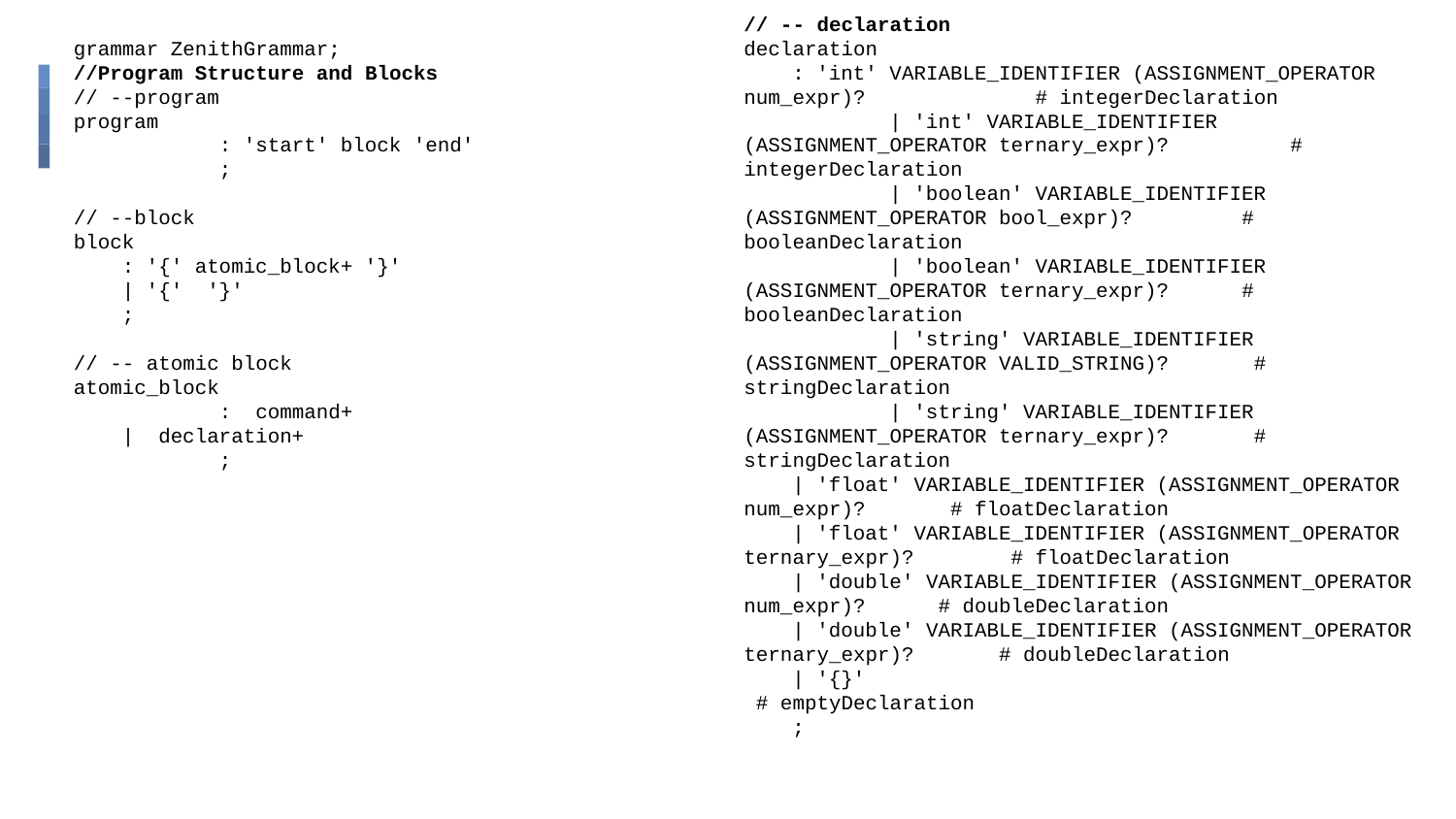

// -- declaration
declaration
    : 'int' VARIABLE_IDENTIFIER (ASSIGNMENT_OPERATOR num_expr)?              # integerDeclaration
	| 'int' VARIABLE_IDENTIFIER (ASSIGNMENT_OPERATOR ternary_expr)?          # integerDeclaration
	| 'boolean' VARIABLE_IDENTIFIER (ASSIGNMENT_OPERATOR bool_expr)?         # booleanDeclaration
	| 'boolean' VARIABLE_IDENTIFIER (ASSIGNMENT_OPERATOR ternary_expr)?      # booleanDeclaration
	| 'string' VARIABLE_IDENTIFIER (ASSIGNMENT_OPERATOR VALID_STRING)?       # stringDeclaration
	| 'string' VARIABLE_IDENTIFIER (ASSIGNMENT_OPERATOR ternary_expr)?       # stringDeclaration
    | 'float' VARIABLE_IDENTIFIER (ASSIGNMENT_OPERATOR num_expr)?       # floatDeclaration
    | 'float' VARIABLE_IDENTIFIER (ASSIGNMENT_OPERATOR ternary_expr)?        # floatDeclaration
    | 'double' VARIABLE_IDENTIFIER (ASSIGNMENT_OPERATOR num_expr)?      # doubleDeclaration
    | 'double' VARIABLE_IDENTIFIER (ASSIGNMENT_OPERATOR ternary_expr)?       # doubleDeclaration
    | '{}'                                                # emptyDeclaration
    ;

grammar ZenithGrammar;
//Program Structure and Blocks
// --program
program
	: 'start' block 'end'
	;

// --block
block
    : '{' atomic_block+ '}'
    | '{'  '}'
    ;

// -- atomic block
atomic_block
	:  command+
    |  declaration+
	;